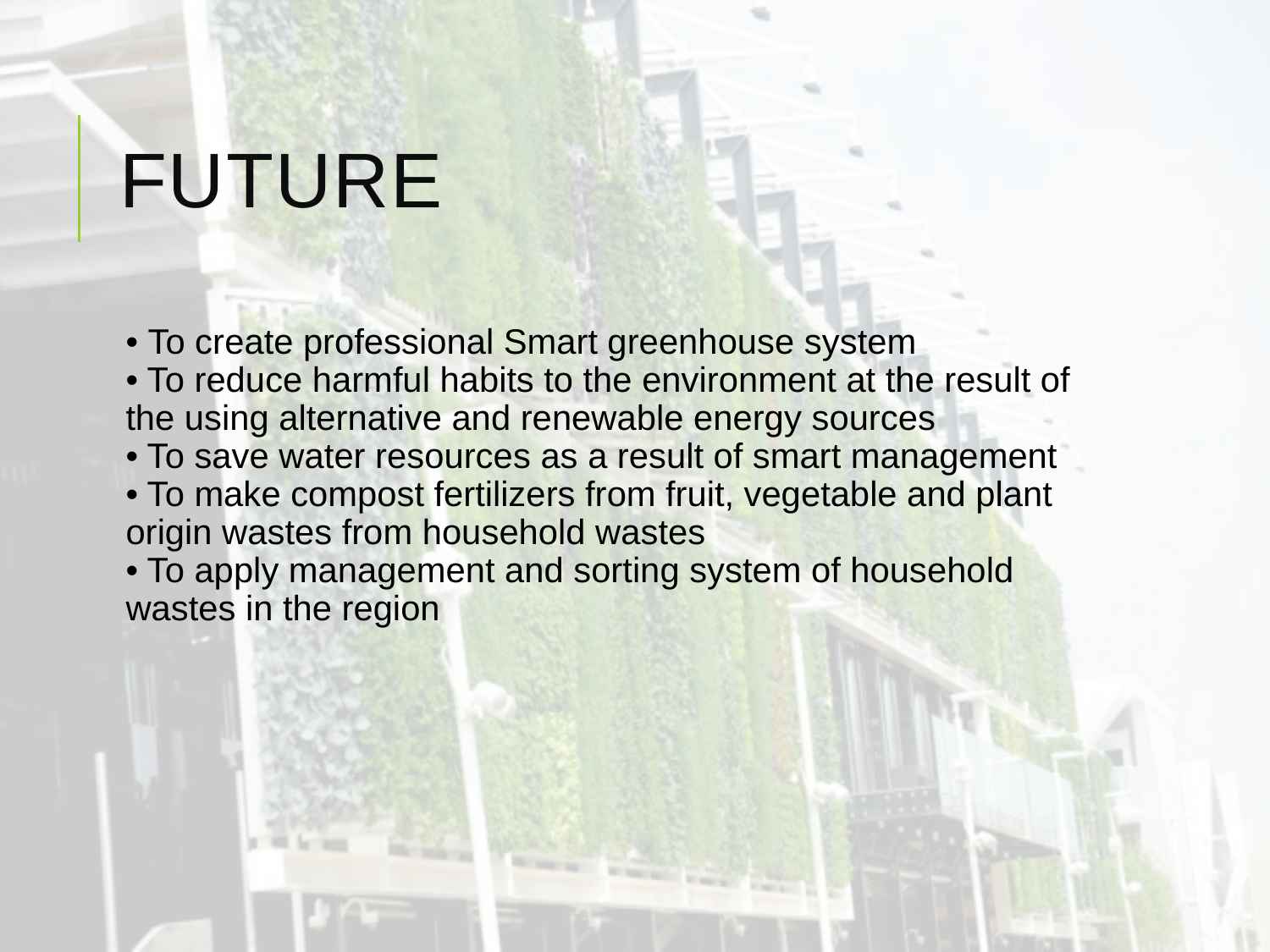

# Future
• To create professional Smart greenhouse system
• To reduce harmful habits to the environment at the result of the using alternative and renewable energy sources
• To save water resources as a result of smart management
• To make compost fertilizers from fruit, vegetable and plant origin wastes from household wastes
• To apply management and sorting system of household wastes in the region